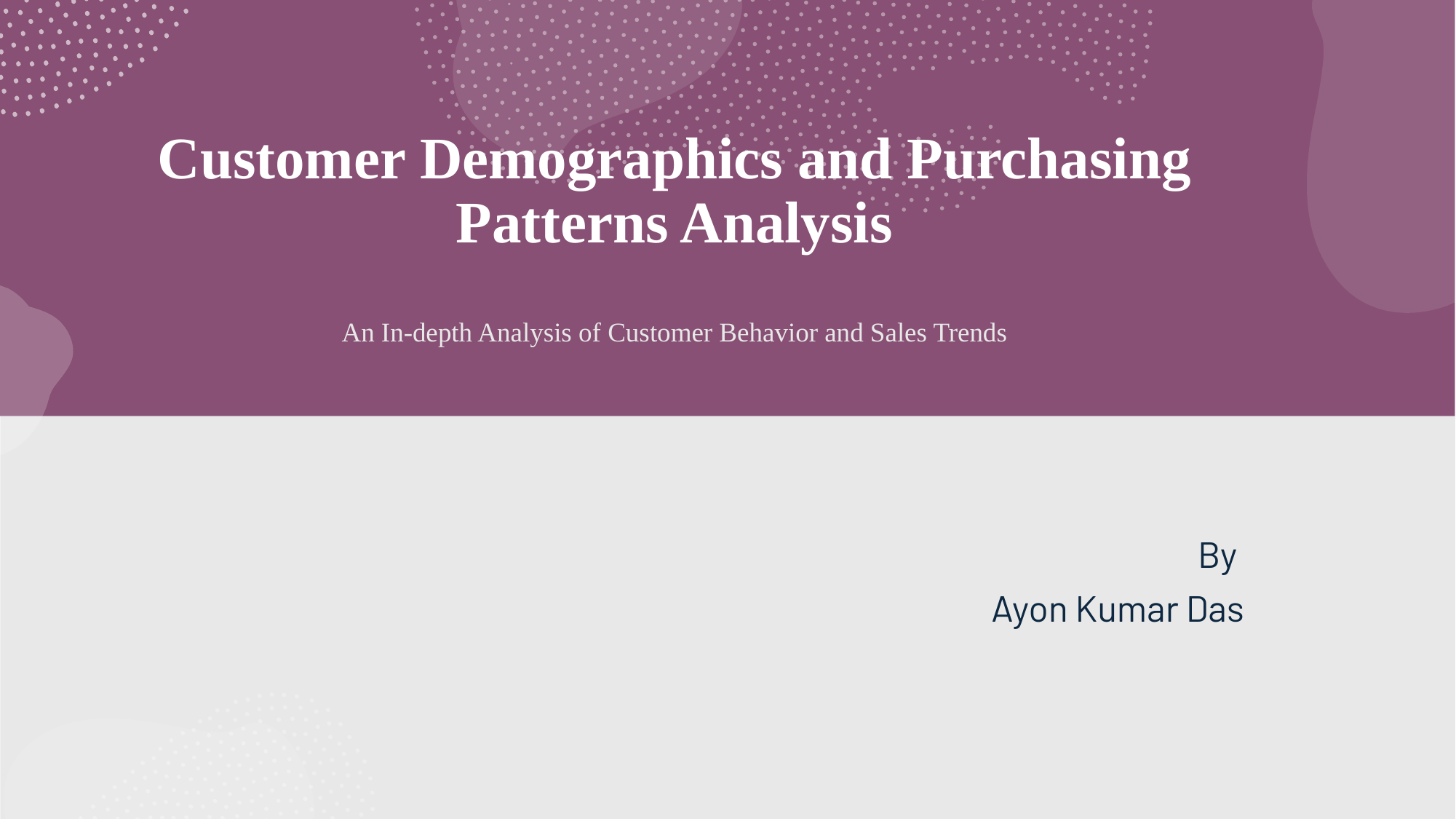

# Customer Demographics and Purchasing Patterns Analysis An In-depth Analysis of Customer Behavior and Sales Trends
By
Ayon Kumar Das